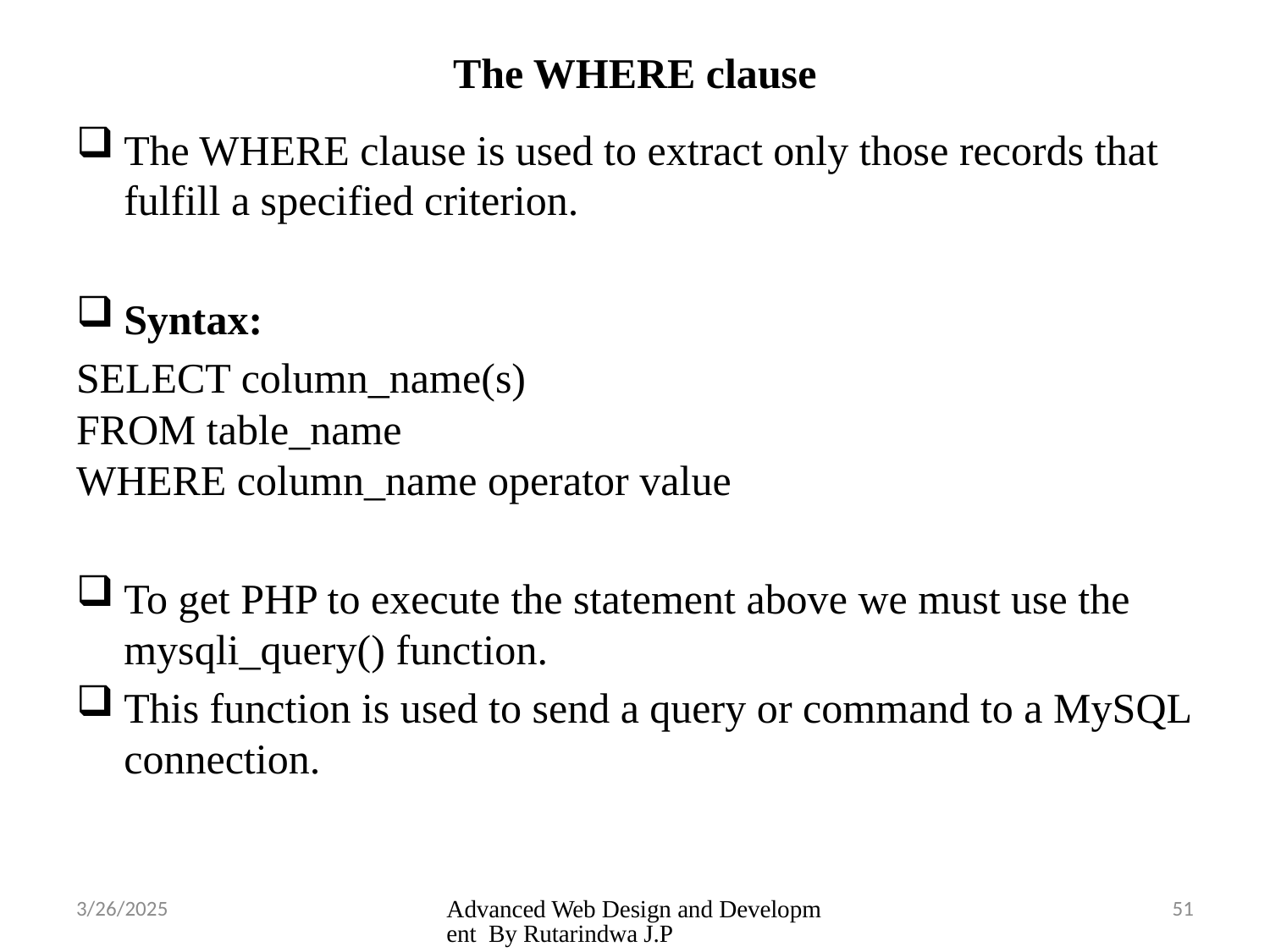

# The WHERE clause
The WHERE clause is used to extract only those records that fulfill a specified criterion.

Syntax:
SELECT column_name(s)
FROM table_name
WHERE column_name operator value

To get PHP to execute the statement above we must use the mysqli_query() function.
This function is used to send a query or command to a MySQL connection.

3/26/2025
Advanced Web Design and Development  By Rutarindwa J.P
51